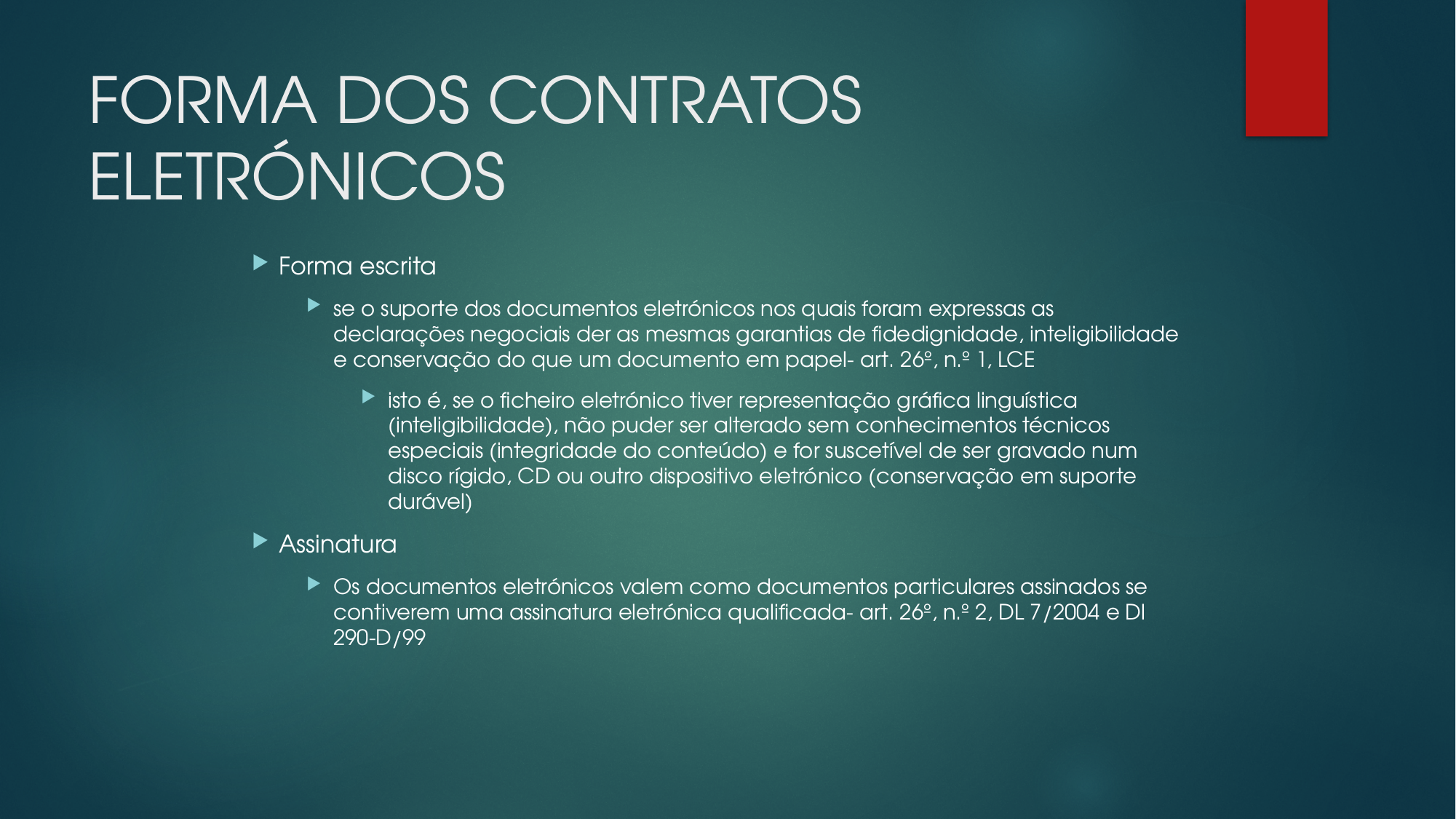

# FORMA DOS CONTRATOS ELETRÓNICOS
Forma escrita
se o suporte dos documentos eletrónicos nos quais foram expressas as declarações negociais der as mesmas garantias de fidedignidade, inteligibilidade e conservação do que um documento em papel- art. 26º, n.º 1, LCE
isto é, se o ficheiro eletrónico tiver representação gráfica linguística (inteligibilidade), não puder ser alterado sem conhecimentos técnicos especiais (integridade do conteúdo) e for suscetível de ser gravado num disco rígido, CD ou outro dispositivo eletrónico (conservação em suporte durável)
Assinatura
Os documentos eletrónicos valem como documentos particulares assinados se contiverem uma assinatura eletrónica qualificada- art. 26º, n.º 2, DL 7/2004 e Dl 290-D/99